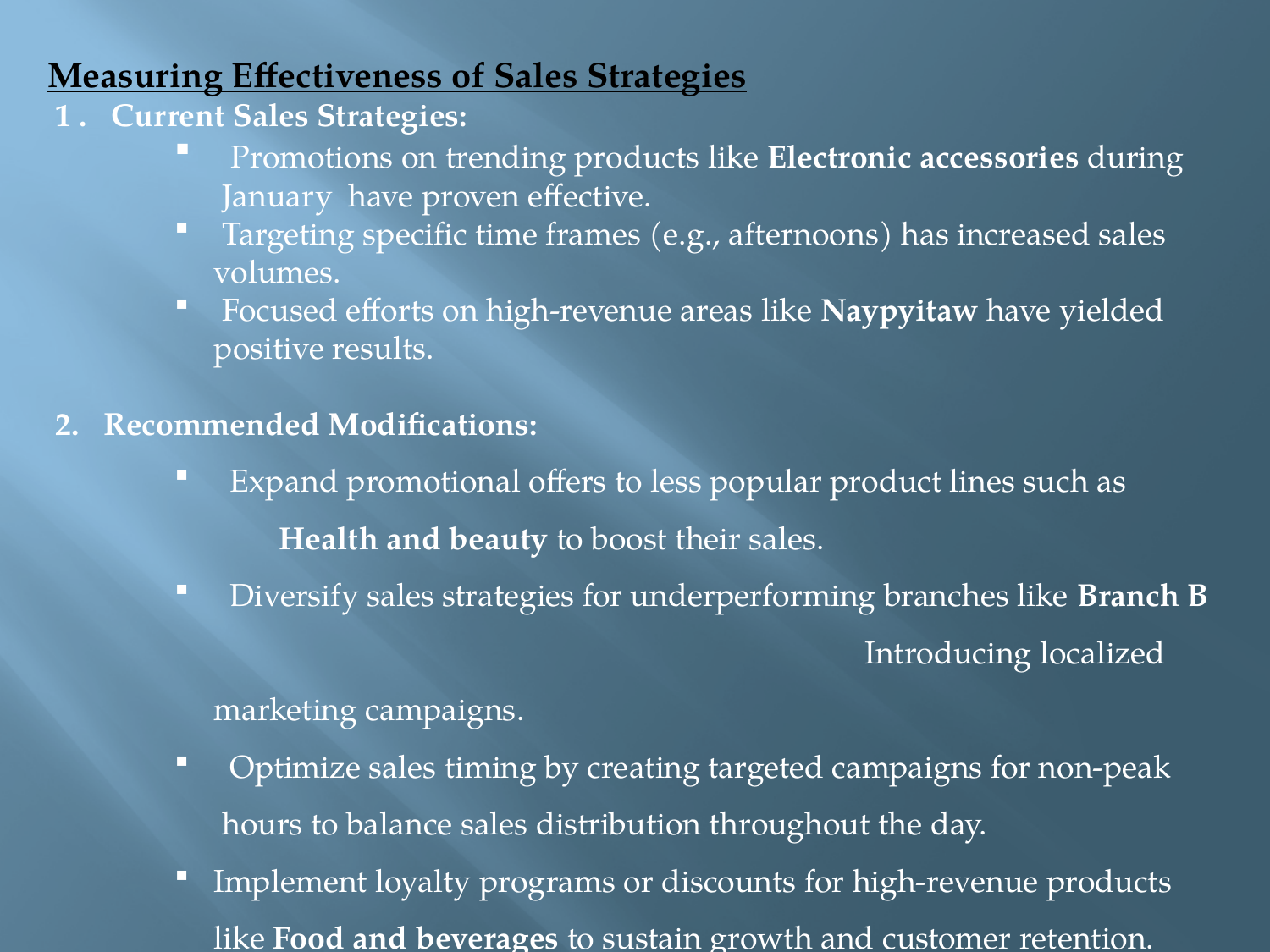

Measuring Effectiveness of Sales Strategies
 1 .   Current Sales Strategies:
 Promotions on trending products like Electronic accessories during    January  have proven effective.
 Targeting specific time frames (e.g., afternoons) has increased sales volumes.
 Focused efforts on high-revenue areas like Naypyitaw have yielded positive results.

 2.   Recommended Modifications:
  Expand promotional offers to less popular product lines such as
             Health and beauty to boost their sales.
  Diversify sales strategies for underperforming branches like Branch B                                                                                    Introducing localized marketing campaigns.
  Optimize sales timing by creating targeted campaigns for non-peak         hours to balance sales distribution throughout the day.
Implement loyalty programs or discounts for high-revenue products     like Food and beverages to sustain growth and customer retention.